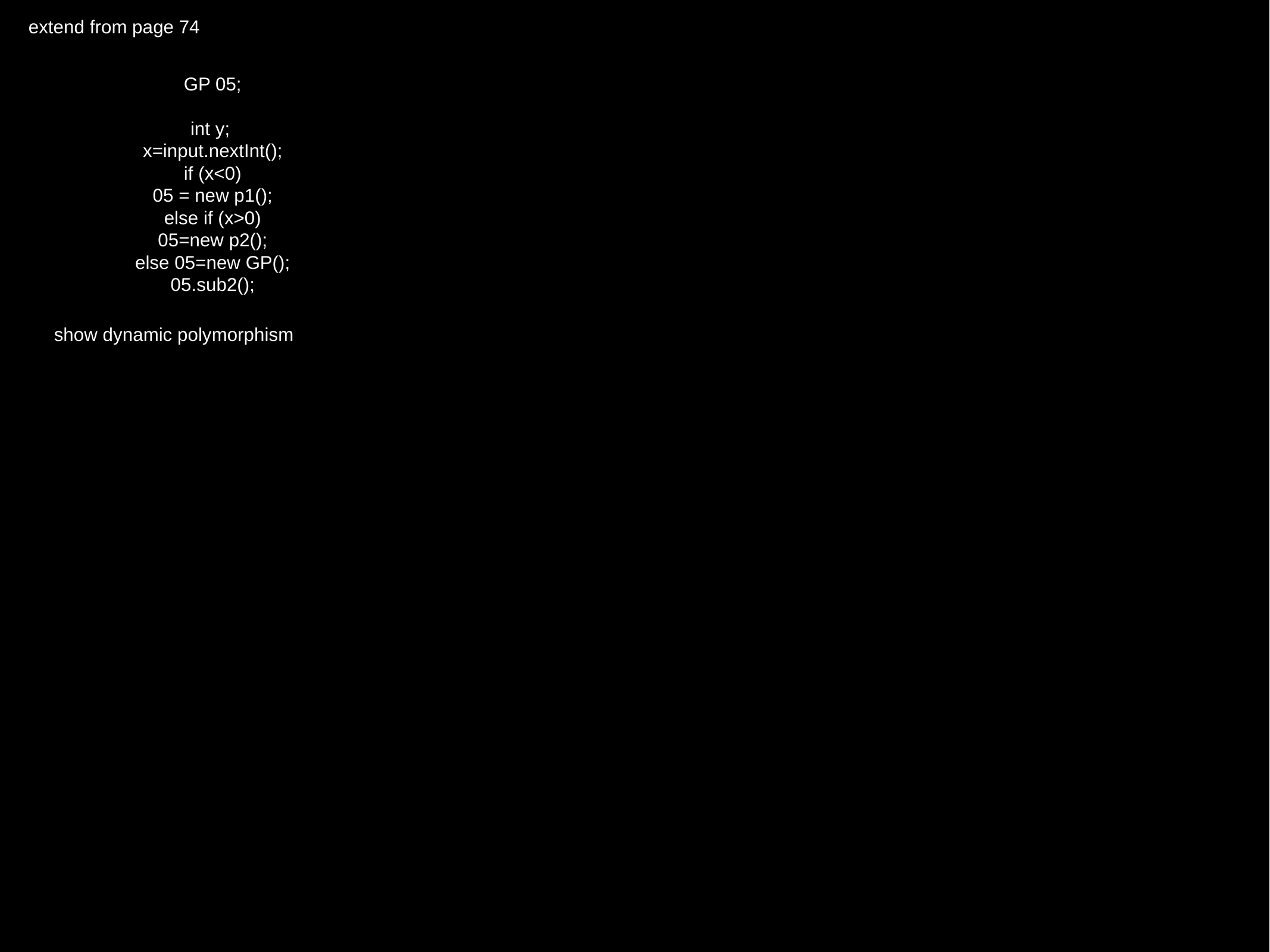

extend from page 74
GP 05;

int y;
x=input.nextInt();
if (x<0)
05 = new p1();
else if (x>0)
05=new p2();
else 05=new GP();
05.sub2();
show dynamic polymorphism